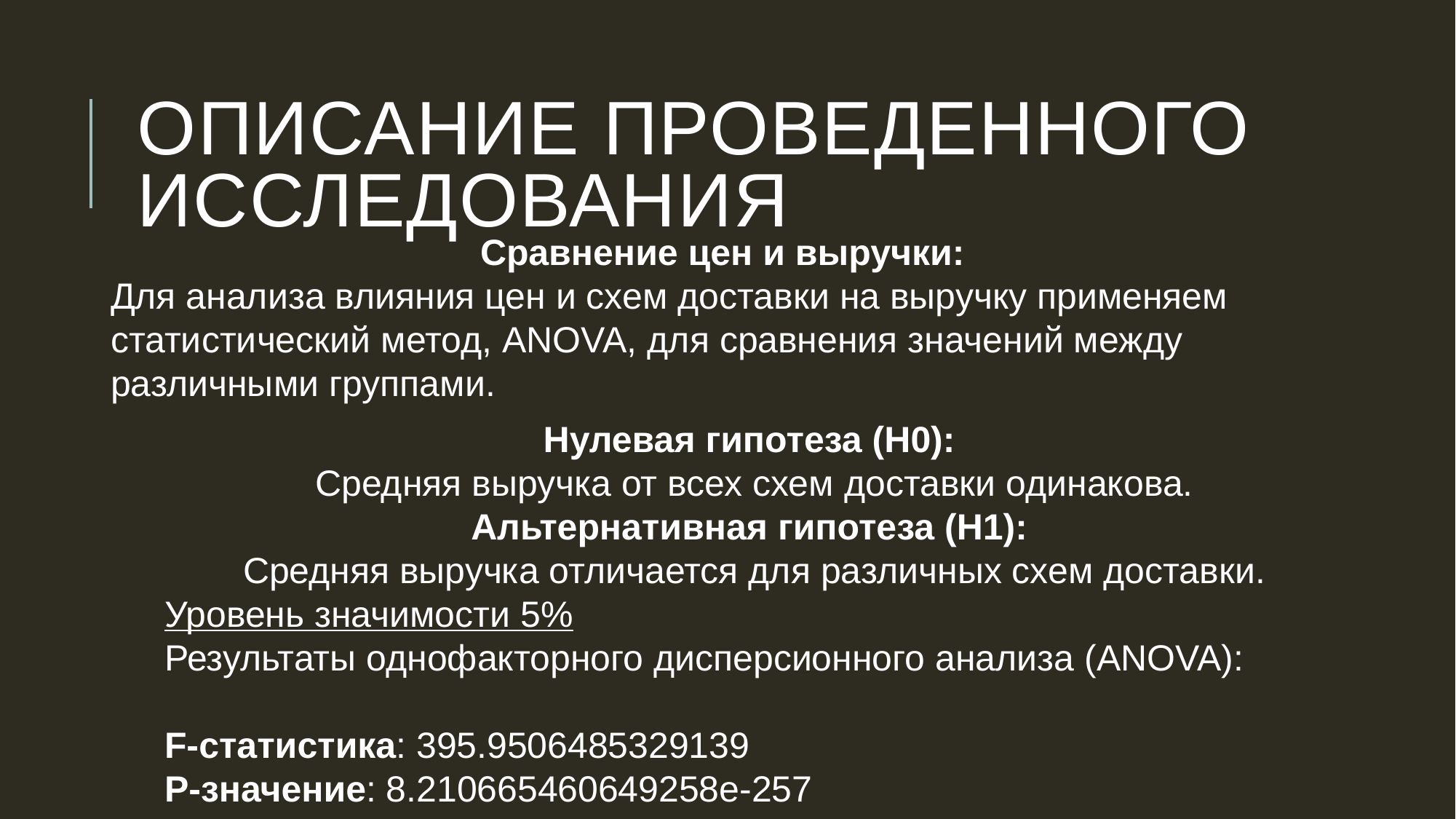

# Описание проведенного исследования
Сравнение цен и выручки:
Для анализа влияния цен и схем доставки на выручку применяем статистический метод, ANOVA, для сравнения значений между различными группами.
Нулевая гипотеза (H0):
Средняя выручка от всех схем доставки одинакова.
Альтернативная гипотеза (H1):
Средняя выручка отличается для различных схем доставки.
Уровень значимости 5%
Результаты однофакторного дисперсионного анализа (ANOVA):

F-статистика: 395.9506485329139
P-значение: 8.210665460649258e-257